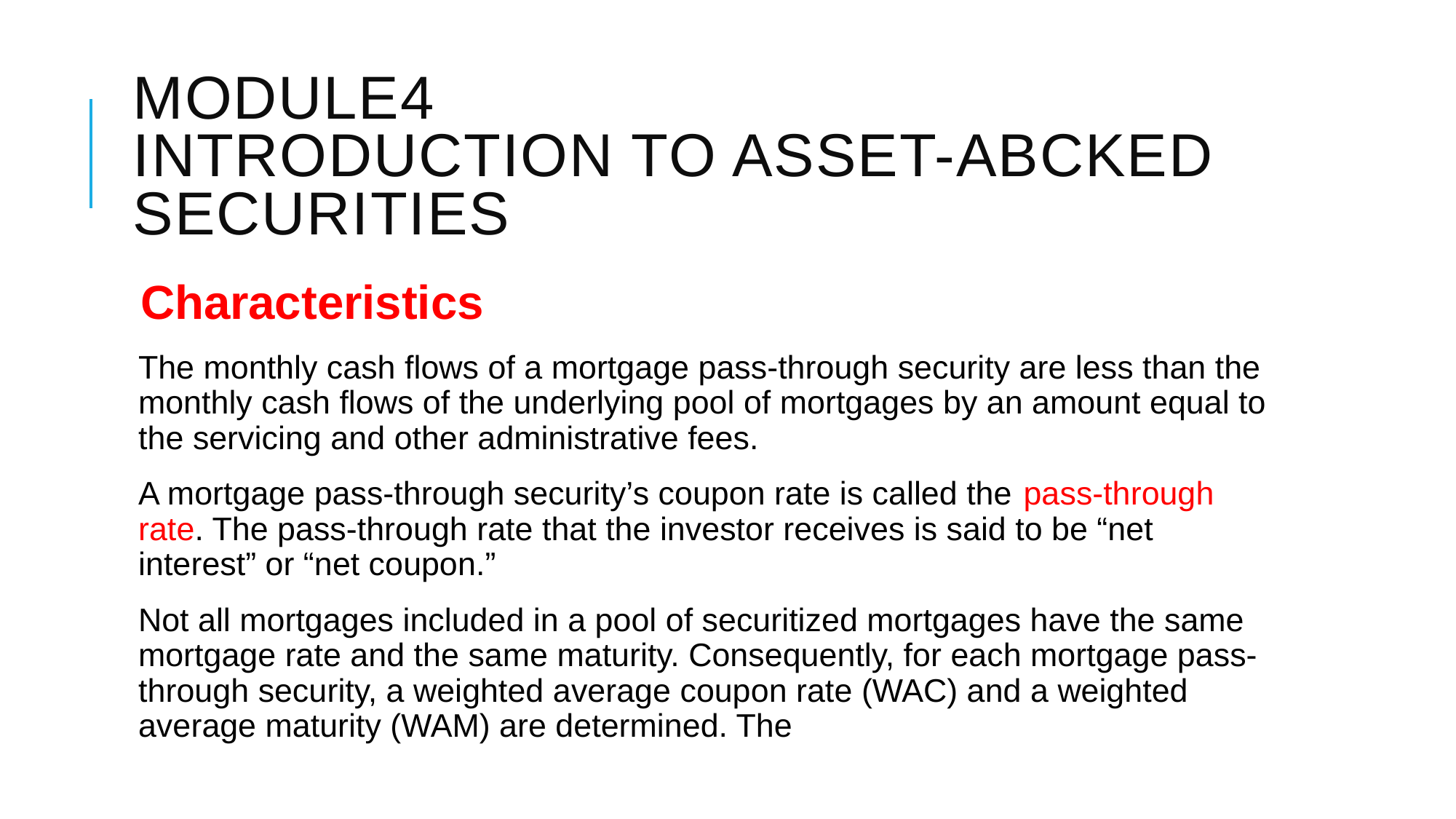

# Module4 Introduction to ASSET-ABCKED SECURITIES
Characteristics
The monthly cash flows of a mortgage pass-through security are less than the monthly cash flows of the underlying pool of mortgages by an amount equal to the servicing and other administrative fees.
A mortgage pass-through security’s coupon rate is called the pass-through rate. The pass-through rate that the investor receives is said to be “net interest” or “net coupon.”
Not all mortgages included in a pool of securitized mortgages have the same mortgage rate and the same maturity. Consequently, for each mortgage pass-through security, a weighted average coupon rate (WAC) and a weighted average maturity (WAM) are determined. The